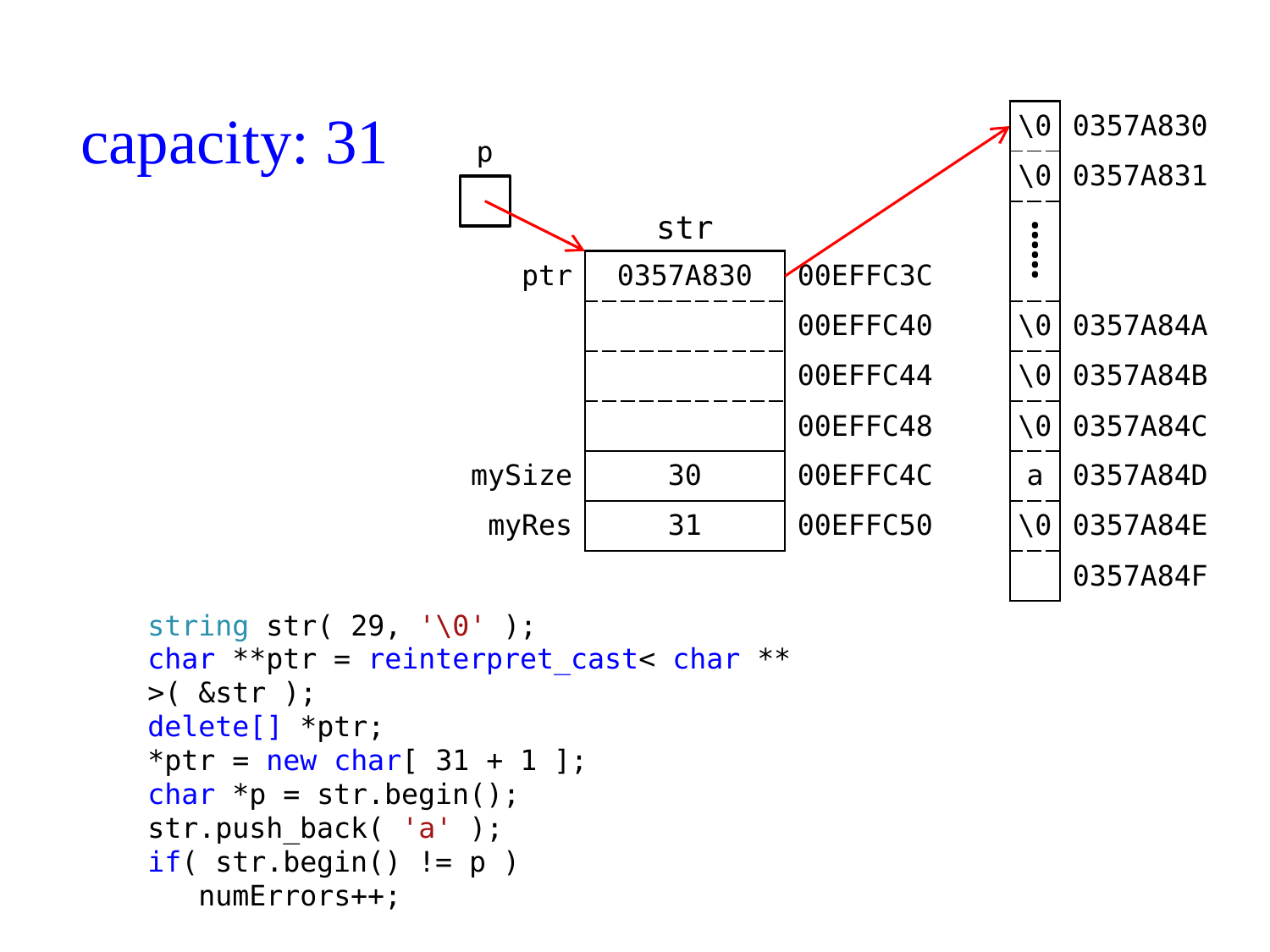

# capacity: 31
| \0 | 0357A830 |
| --- | --- |
| \0 | 0357A831 |
| ⸽ |  |
|  |  |
| \0 | 0357A84A |
| \0 | 0357A84B |
| \0 | 0357A84C |
| a | 0357A84D |
| \0 | 0357A84E |
|  | 0357A84F |
p

str
| ptr | 0357A830 | 00EFFC3C |
| --- | --- | --- |
|  |  | 00EFFC40 |
|  |  | 00EFFC44 |
|  |  | 00EFFC48 |
| mySize | 30 | 00EFFC4C |
| myRes | 31 | 00EFFC50 |
string str( 29, '\0' );
char **ptr = reinterpret_cast< char ** >( &str );
delete[] *ptr;
*ptr = new char[ 31 + 1 ];
char *p = str.begin();
str.push_back( 'a' );
if( str.begin() != p )
   numErrors++;